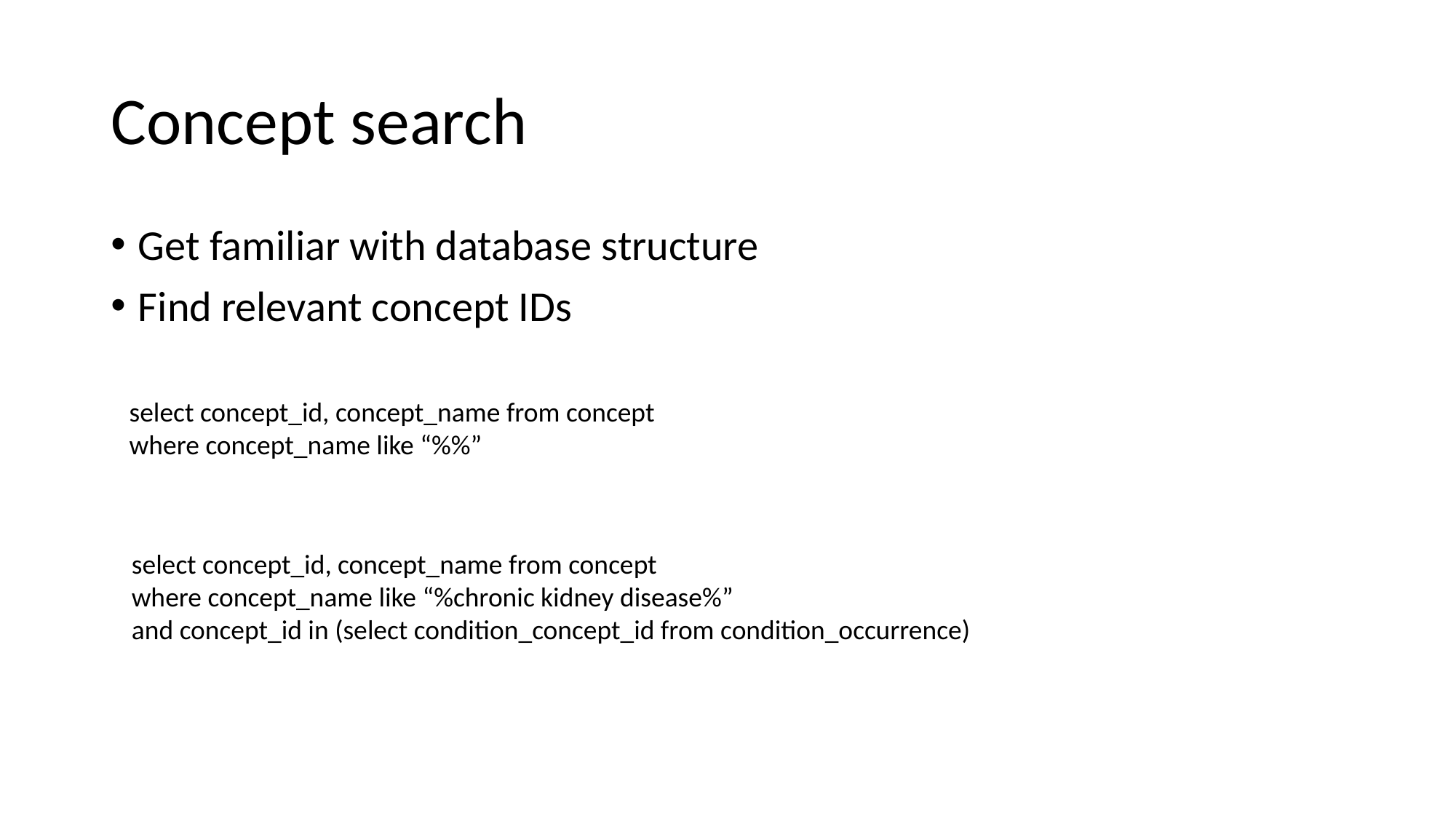

# Concept search
Get familiar with database structure
Find relevant concept IDs
select concept_id, concept_name from concept
where concept_name like “%%”
select concept_id, concept_name from concept
where concept_name like “%chronic kidney disease%”
and concept_id in (select condition_concept_id from condition_occurrence)